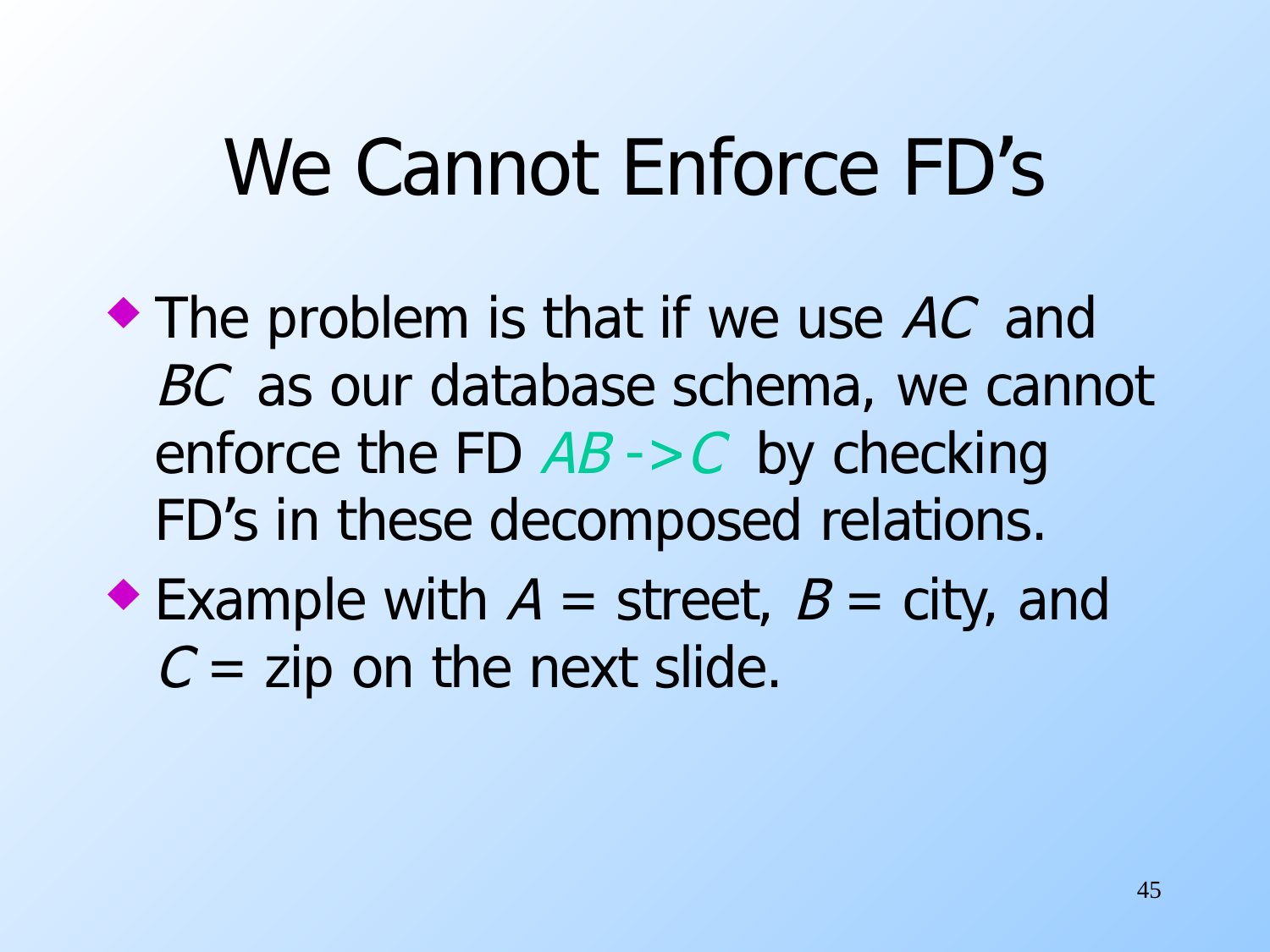

# We Cannot Enforce FD’s
The problem is that if we use AC  and BC  as our database schema, we cannot enforce the FD AB ->C  by checking FD’s in these decomposed relations.
Example with A = street, B = city, and C = zip on the next slide.
45